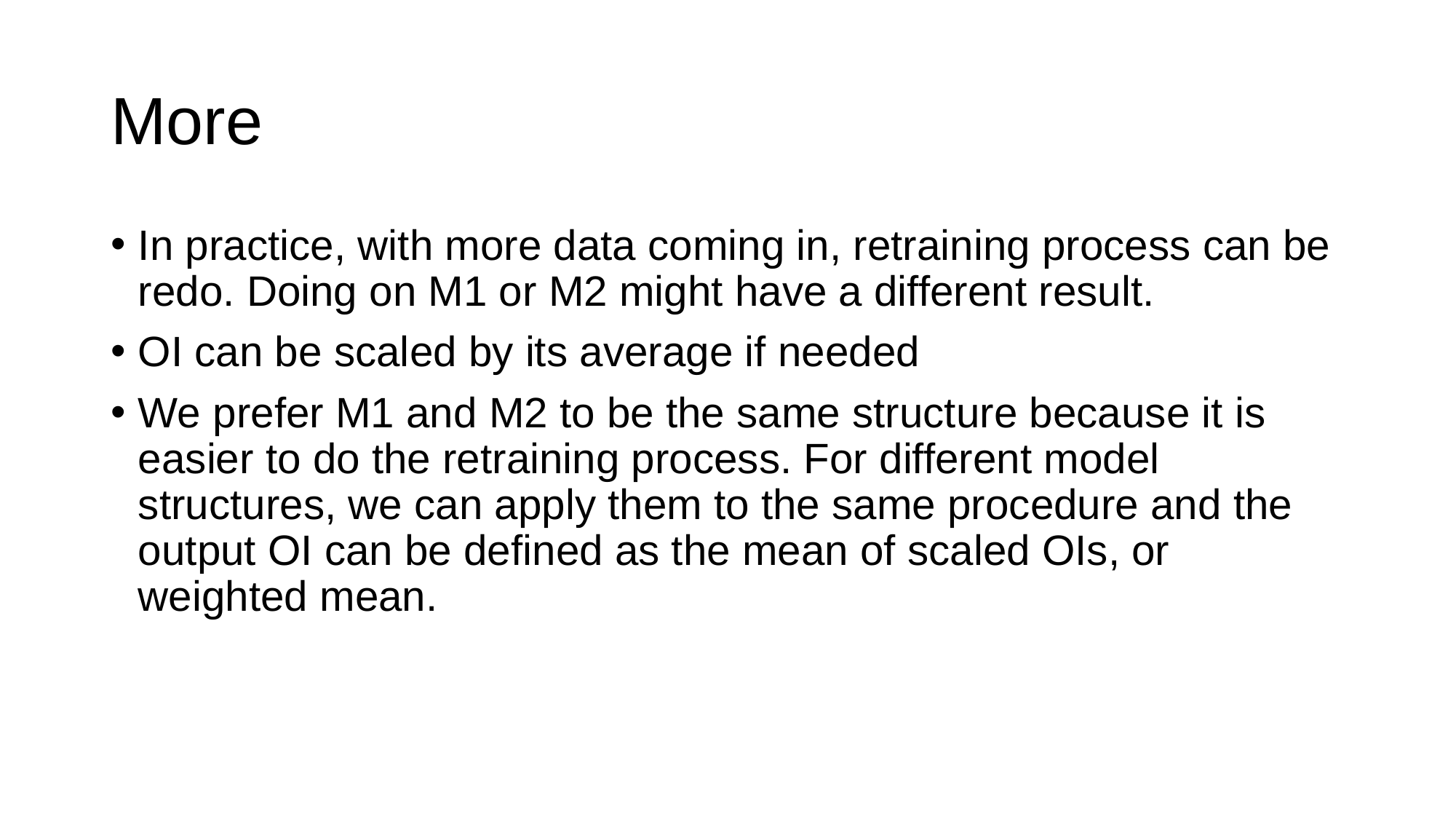

# More
In practice, with more data coming in, retraining process can be redo. Doing on M1 or M2 might have a different result.
OI can be scaled by its average if needed
We prefer M1 and M2 to be the same structure because it is easier to do the retraining process. For different model structures, we can apply them to the same procedure and the output OI can be defined as the mean of scaled OIs, or weighted mean.